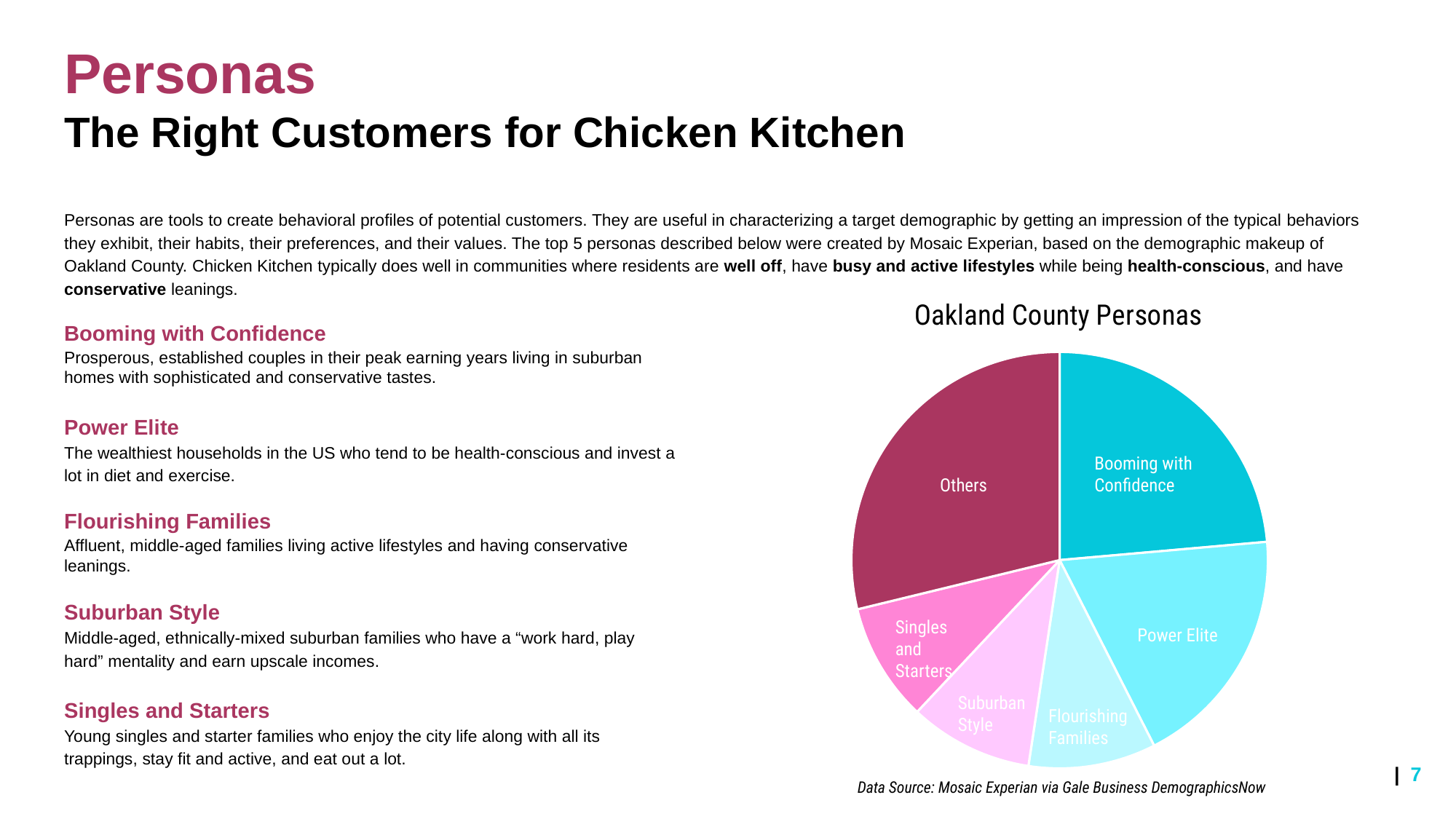

# Personas The Right Customers for Chicken Kitchen
Personas are tools to create behavioral profiles of potential customers. They are useful in characterizing a target demographic by getting an impression of the typical behaviors they exhibit, their habits, their preferences, and their values. The top 5 personas described below were created by Mosaic Experian, based on the demographic makeup of Oakland County. Chicken Kitchen typically does well in communities where residents are well off, have busy and active lifestyles while being health-conscious, and have conservative leanings.

### Chart: Oakland County Personas

| Category | Sales |
|---|---|
| Booming with Confidence | 23.6 |
| Power Elite | 18.9 |
| Flourishing Families | 9.9 |
| Suburban Style | 9.6 |
| Singles and Starters | 9.2 |
| Others | 28.799999999999997 |
Booming with Confidence

Prosperous, established couples in their peak earning years living in suburban homes with sophisticated and conservative tastes.

Power Elite
The wealthiest households in the US who tend to be health-conscious and invest a lot in diet and exercise.

Flourishing Families

Affluent, middle-aged families living active lifestyles and having conservative leanings.

Suburban Style
Middle-aged, ethnically-mixed suburban families who have a “work hard, play hard” mentality and earn upscale incomes.

Singles and Starters
Young singles and starter families who enjoy the city life along with all its trappings, stay fit and active, and eat out a lot.

Booming with
Confidence
Others
Singles
and
Starters
Power Elite
Suburban
Style
Flourishing
Families
|  7
Data Source: Mosaic Experian via Gale Business DemographicsNow